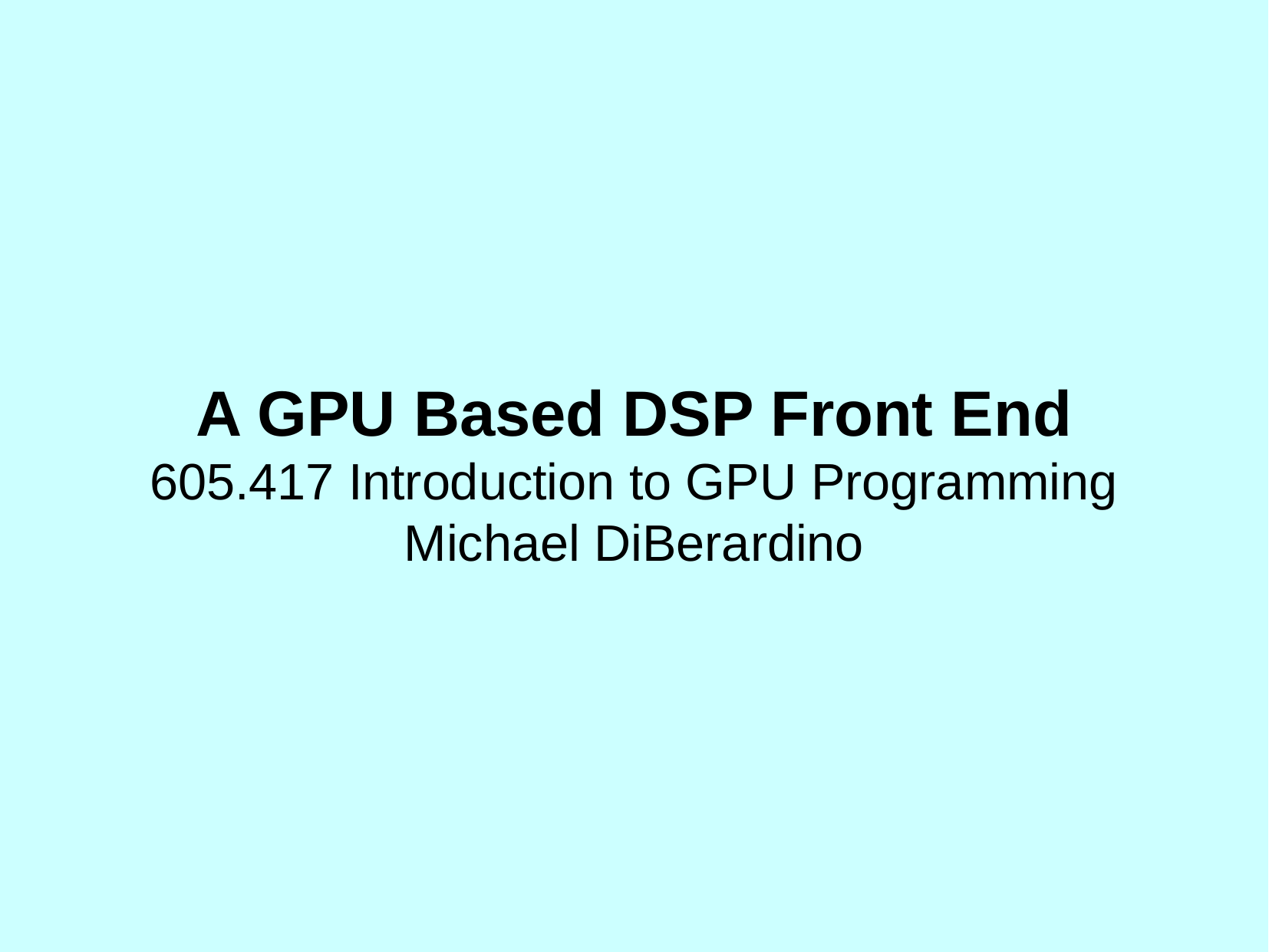

A GPU Based DSP Front End
605.417 Introduction to GPU Programming
Michael DiBerardino